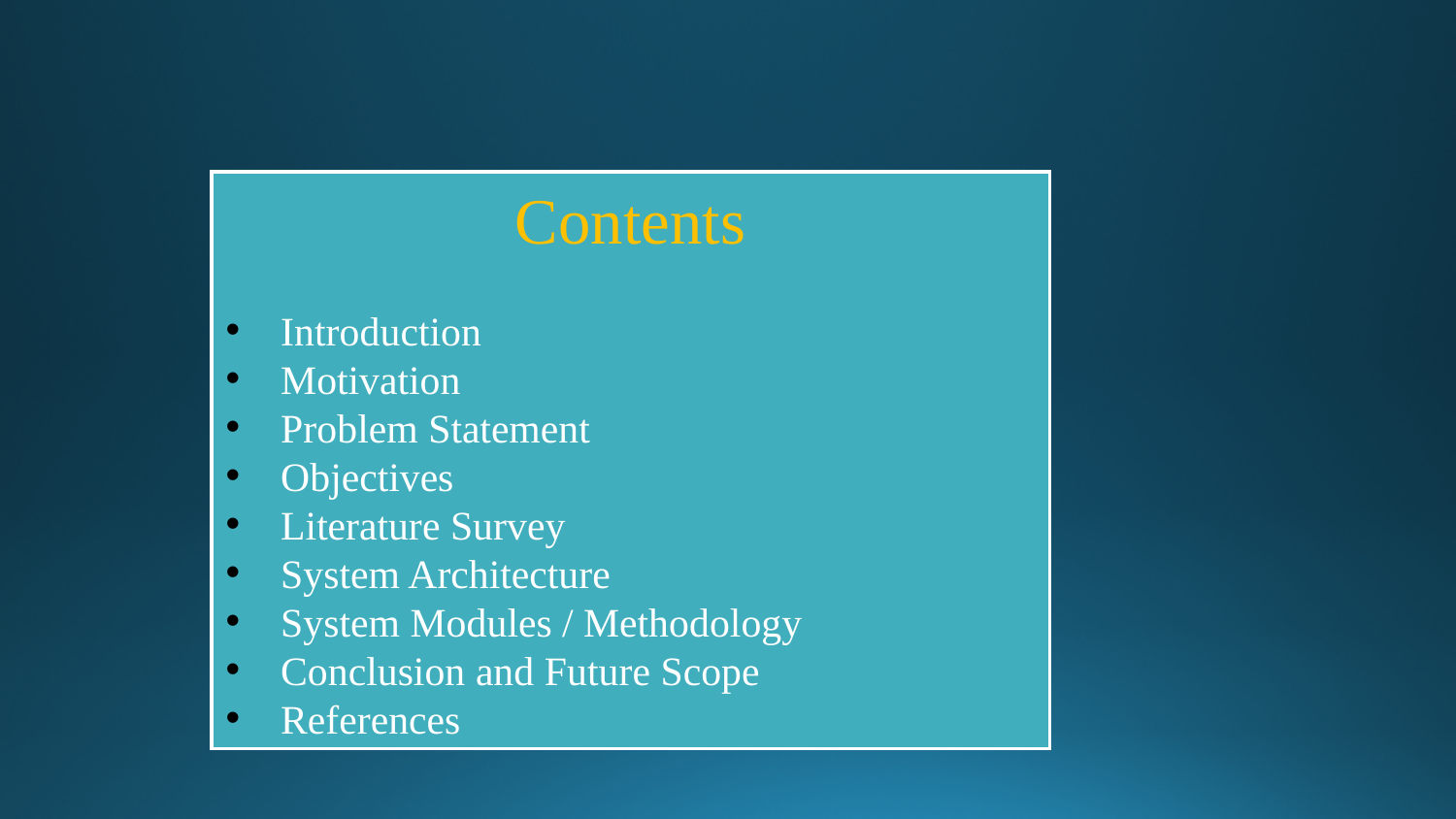

Contents

Introduction
Motivation
Problem Statement
Objectives
Literature Survey
System Architecture
System Modules / Methodology
Conclusion and Future Scope
References